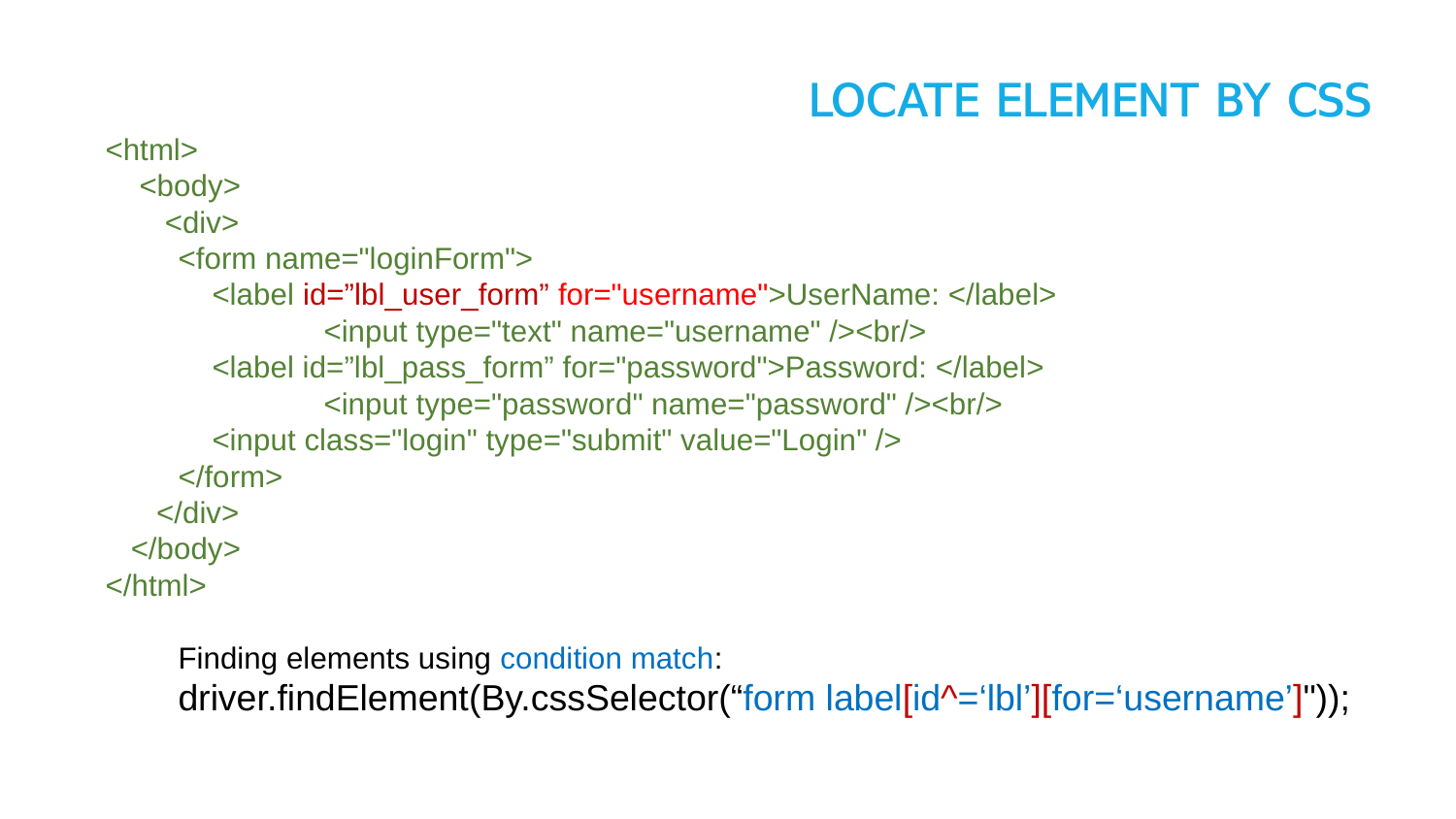

# LOCATE ELEMENT BY CSS
<html>
    <body>
       <div>
<form name="loginForm">
    <label id=”lbl_user_form” for="username">UserName: </label>
	<input type="text" name="username" /><br/>
    <label id=”lbl_pass_form” for="password">Password: </label>
	<input type="password" name="password" /><br/>
    <input class="login" type="submit" value="Login" />
</form>
      </div>
   </body>
</html>

Finding elements using condition match:
driver.findElement(By.cssSelector(“form label[id^=‘lbl’][for=‘username’]"));